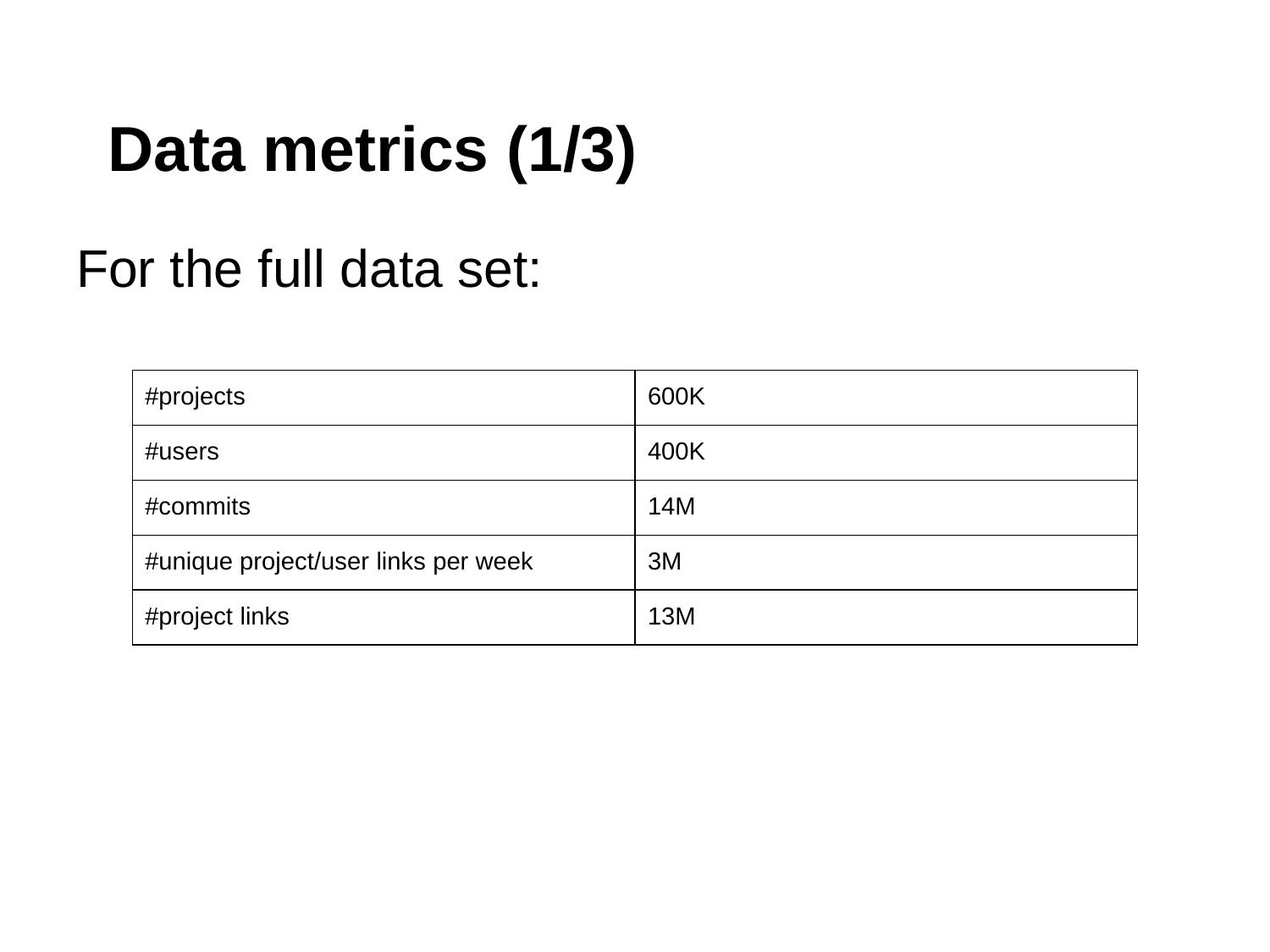

# Data metrics (1/3)
For the full data set:

| #projects | 600K |
| --- | --- |
| #users | 400K |
| #commits | 14M |
| #unique project/user links per week | 3M |
| #project links | 13M |